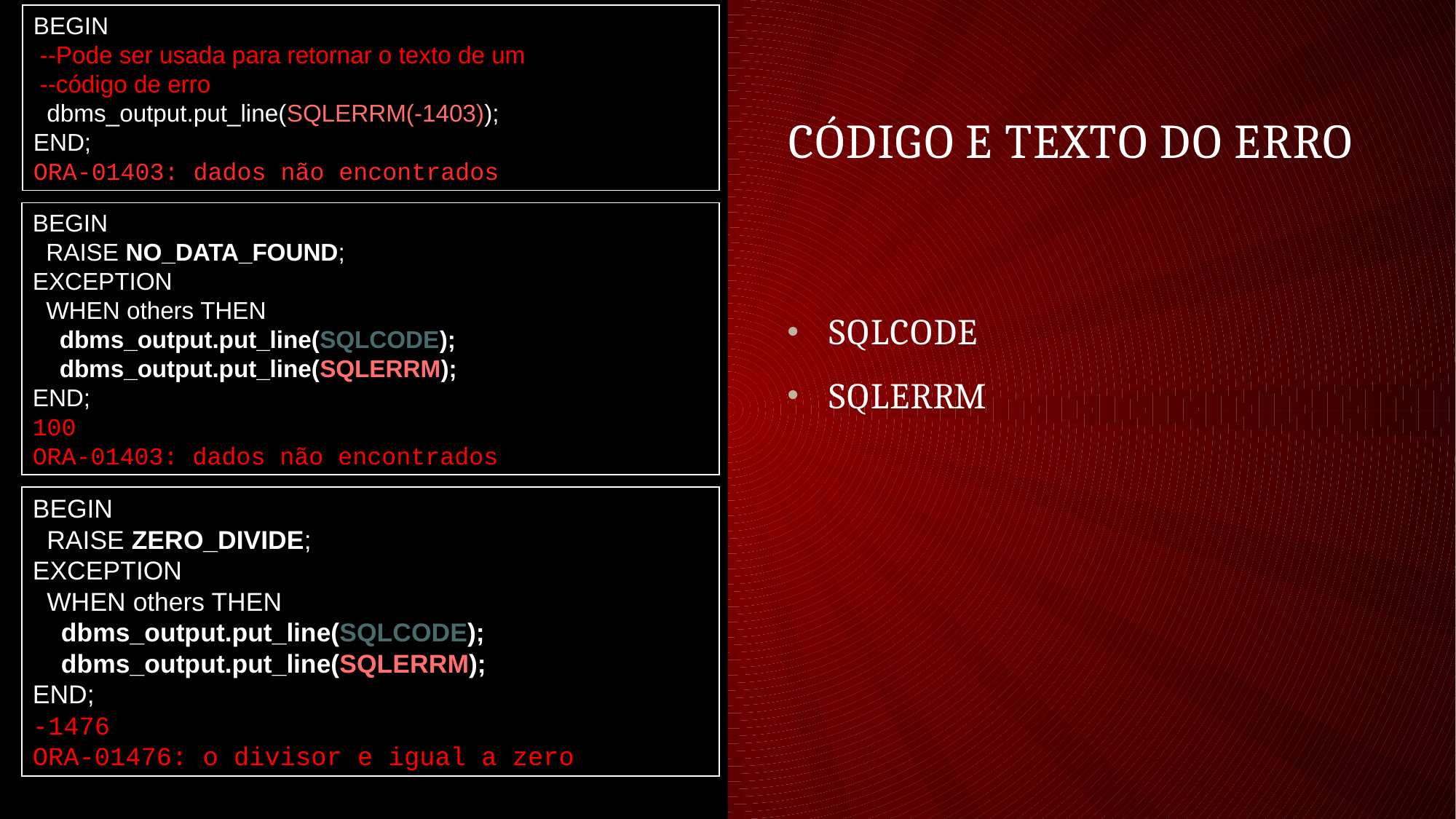

BEGIN
 --Pode ser usada para retornar o texto de um
 --código de erro
  dbms_output.put_line(SQLERRM(-1403));
END;
ORA-01403: dados não encontrados
# Código e Texto do Erro
BEGIN
  RAISE NO_DATA_FOUND;
EXCEPTION
  WHEN others THEN
    dbms_output.put_line(SQLCODE);
    dbms_output.put_line(SQLERRM);
END;
100
ORA-01403: dados não encontrados
SQLCODE
SQLERRM

BEGIN
  RAISE ZERO_DIVIDE;
EXCEPTION
  WHEN others THEN
    dbms_output.put_line(SQLCODE);
    dbms_output.put_line(SQLERRM);
END;
-1476
ORA-01476: o divisor e igual a zero